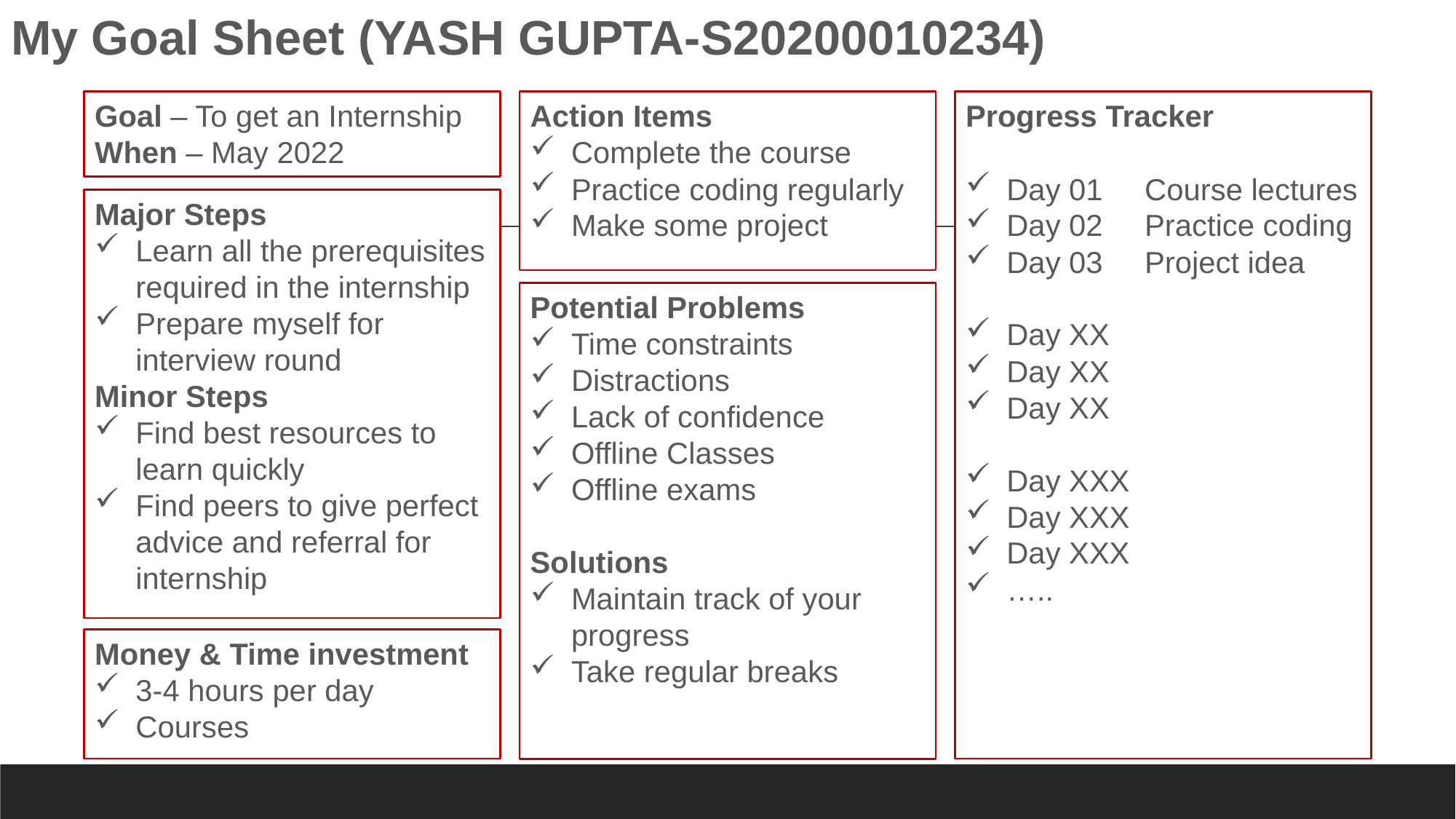

My Goal Sheet (YASH GUPTA-S20200010234)
Goal – To get an Internship
When – May 2022
Action Items
Complete the course
Practice coding regularly
Make some project
Progress Tracker

Day 01     Course lectures
Day 02     Practice coding
Day 03     Project idea

Day XX
Day XX
Day XX

Day XXX
Day XXX
Day XXX
…..

Major Steps
Learn all the prerequisites required in the internship
Prepare myself for interview round
Minor Steps
Find best resources to learn quickly
Find peers to give perfect advice and referral for internship

Potential Problems
Time constraints
Distractions
Lack of confidence
Offline Classes
Offline exams

Solutions
Maintain track of your progress
Take regular breaks
Money & Time investment
3-4 hours per day
Courses